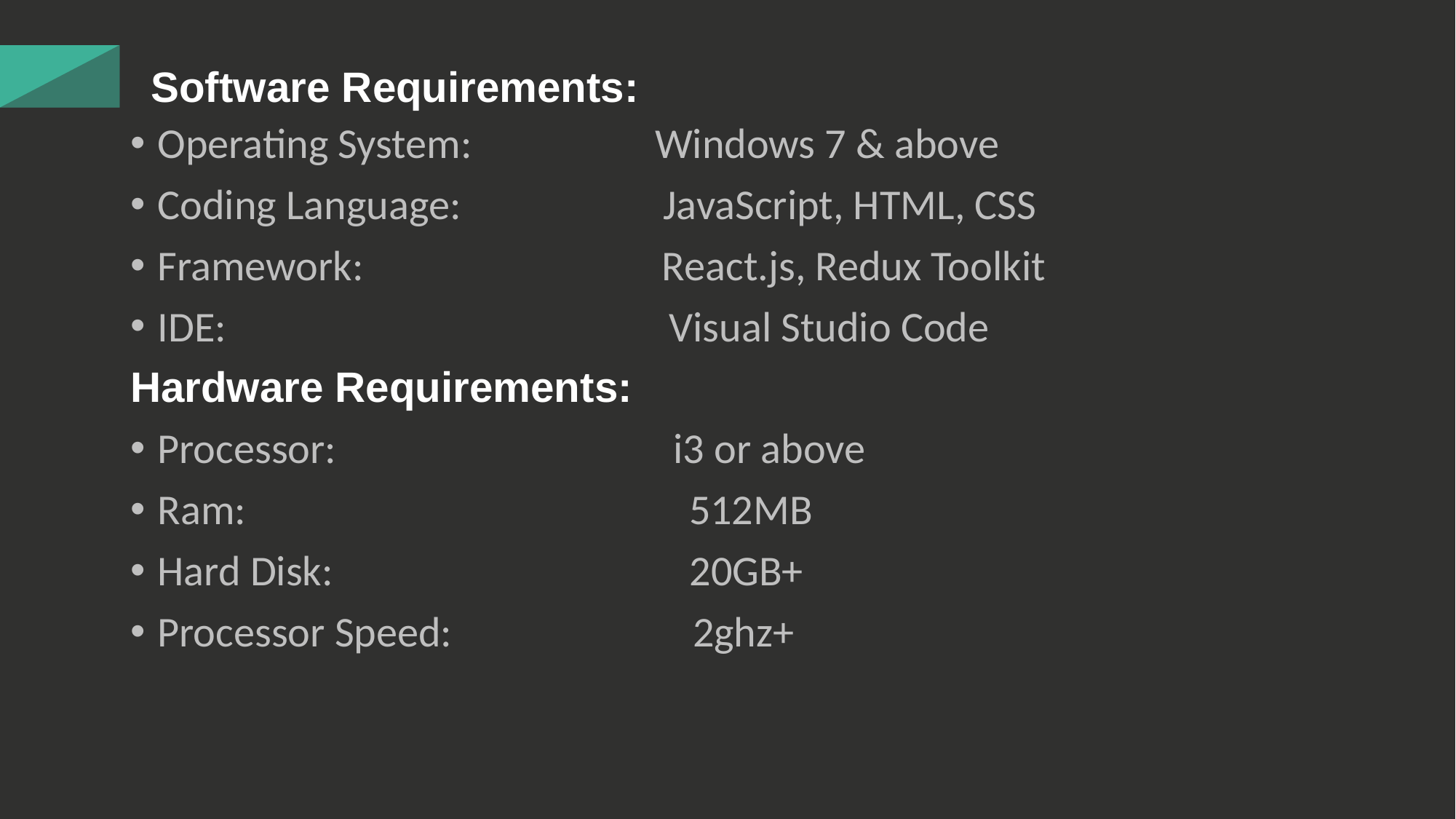

Software Requirements:
Operating System:                   Windows 7 & above
Coding Language:                     JavaScript, HTML, CSS
Framework:                               React.js, Redux Toolkit
IDE:                                              Visual Studio Code
Hardware Requirements:
Processor:                                   i3 or above
Ram:                                              512MB
Hard Disk:                                     20GB+
Processor Speed:                         2ghz+